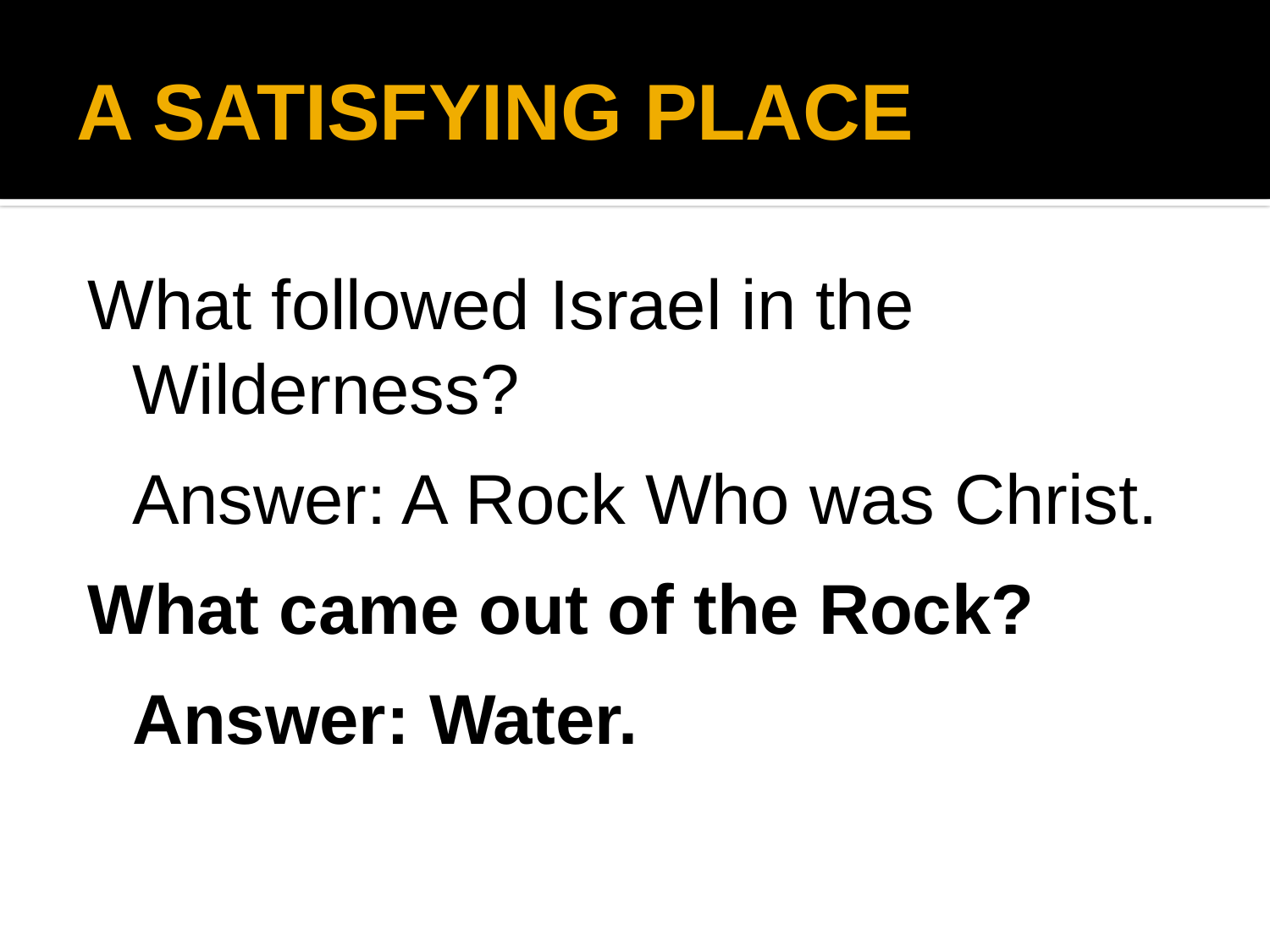

# A SATISFYING PLACE
What followed Israel in the Wilderness?

	Answer: A Rock Who was Christ.

What came out of the Rock?

	Answer: Water.